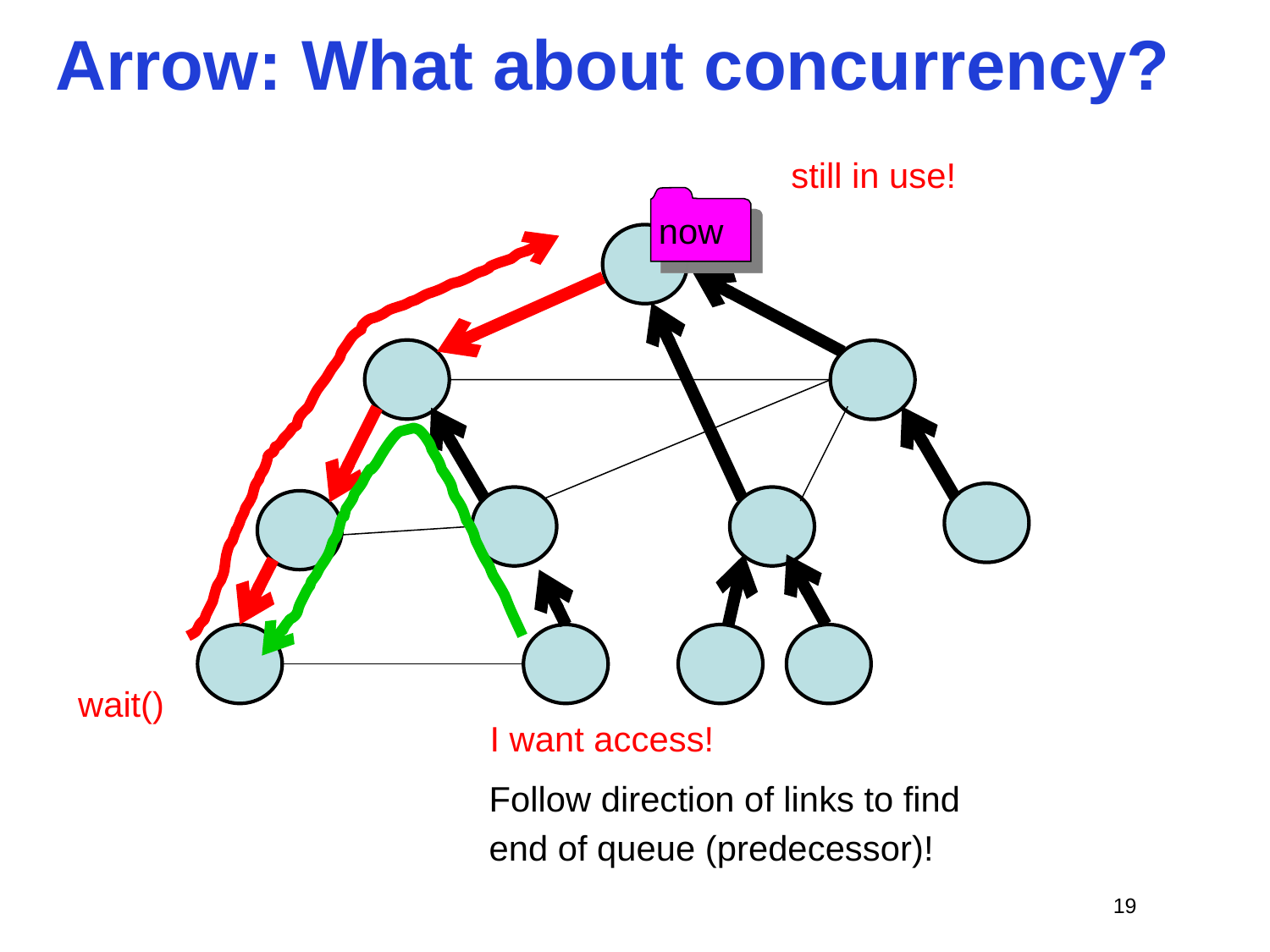

Arrow: What about concurrency?
still in use!

now

wait()
I want access!
Follow direction of links to find
end of queue (predecessor)!

19